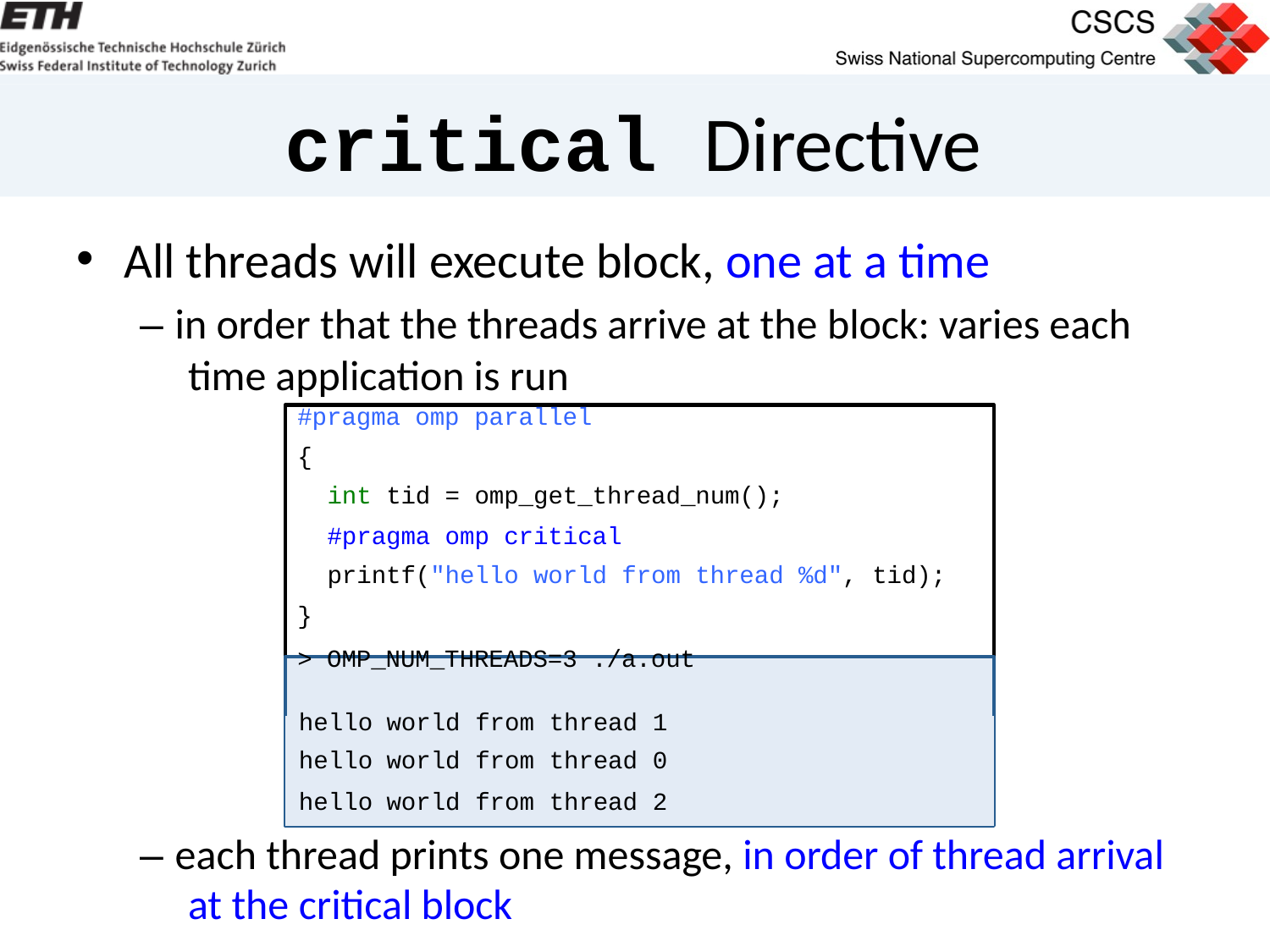

# critical Directive
All threads will execute block, one at a time
– in order that the threads arrive at the block: varies each  time application is run

| #pragma omp parallel { int tid = omp\_get\_thread\_num(); #pragma omp critical printf("hello world from thread %d", tid); } > OMP\_NUM\_THREADS=3 ./a.out |  |  |  |  |
| --- | --- | --- | --- | --- |
| hello | world | from | thread | 1 |
| hello | world | from | thread | 0 |
| hello | world | from | thread | 2 |

– each thread prints one message, in order of thread arrival  at the critical block